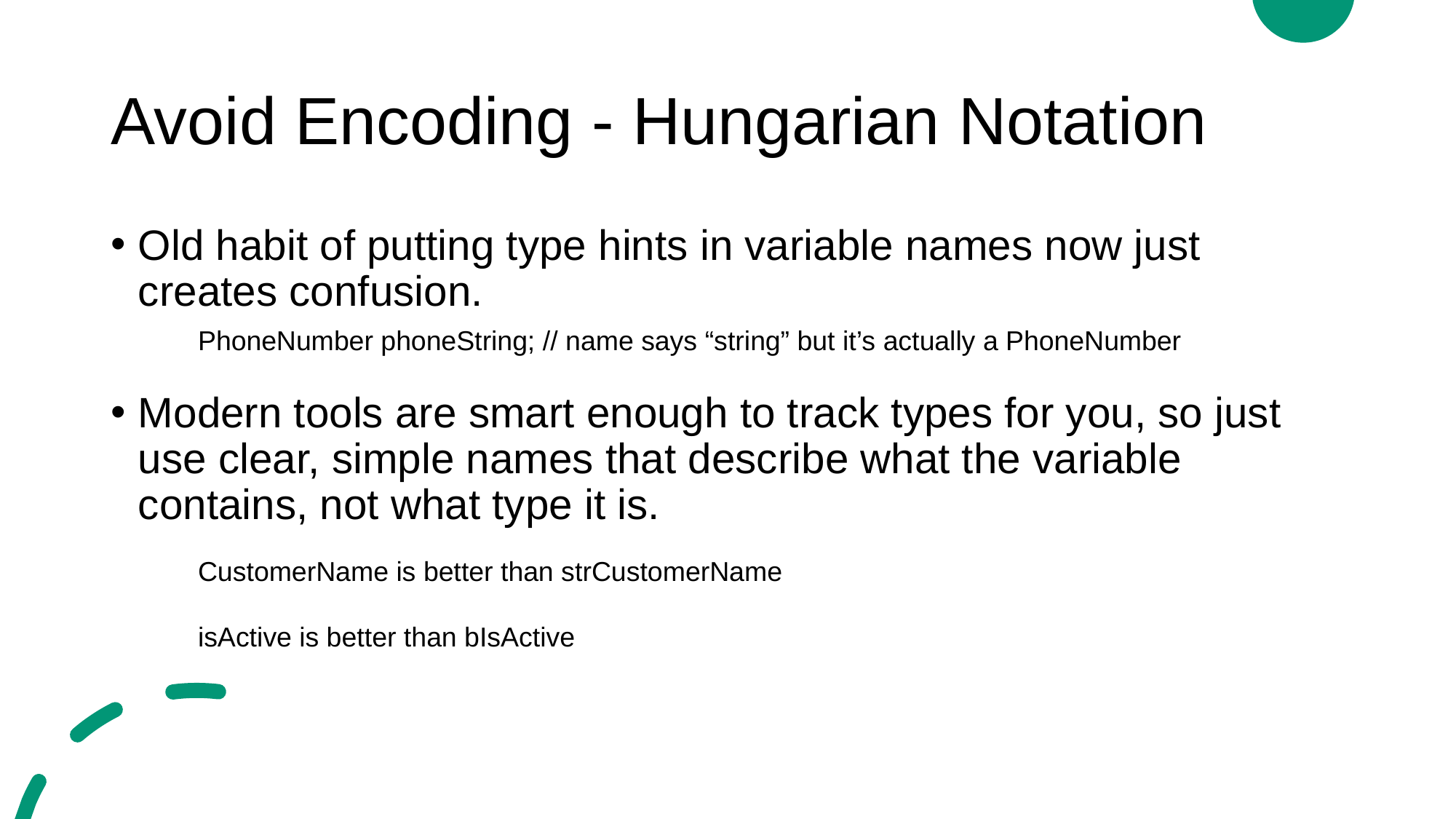

# Avoid Encoding - Hungarian Notation
Old habit of putting type hints in variable names now just creates confusion.

Modern tools are smart enough to track types for you, so just use clear, simple names that describe what the variable contains, not what type it is.

PhoneNumber phoneString; // name says “string” but it’s actually a PhoneNumber
CustomerName is better than strCustomerName

isActive is better than bIsActive